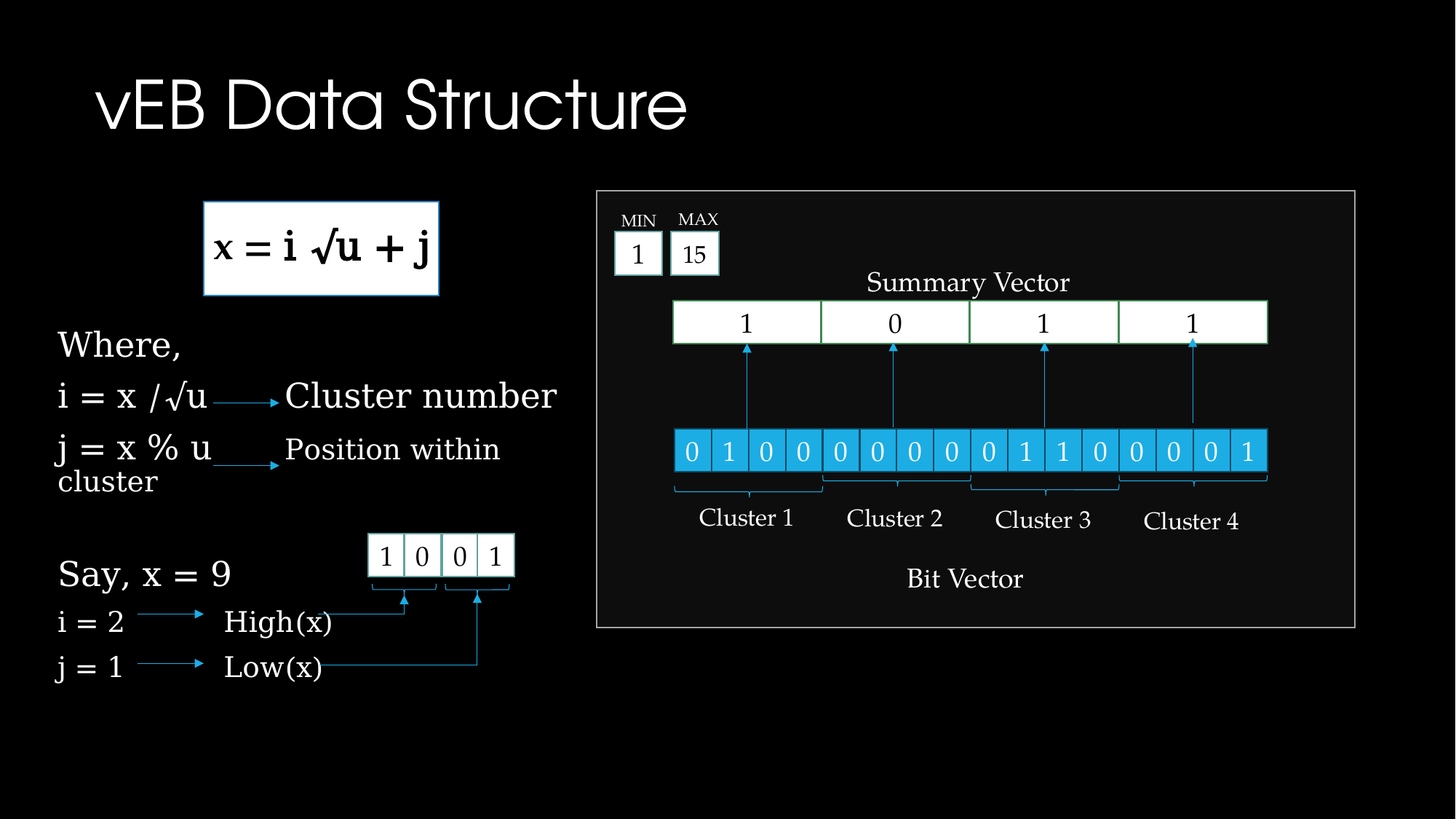

# vEB Data Structure

x = i √u + j

Where,
i = x /√u	  Cluster number
j = x % u	  Position within cluster

Say, x = 9
i = 2	       High(x)
j = 1	       Low(x)

MAX
MIN
1
15
Summary Vector
1
0
1
1
0
1
0
0
0
0
0
0
0
1
1
0
0
0
0
1

Cluster 1
Cluster 2
Cluster 3
Cluster 4
1
0
0
1
Bit Vector